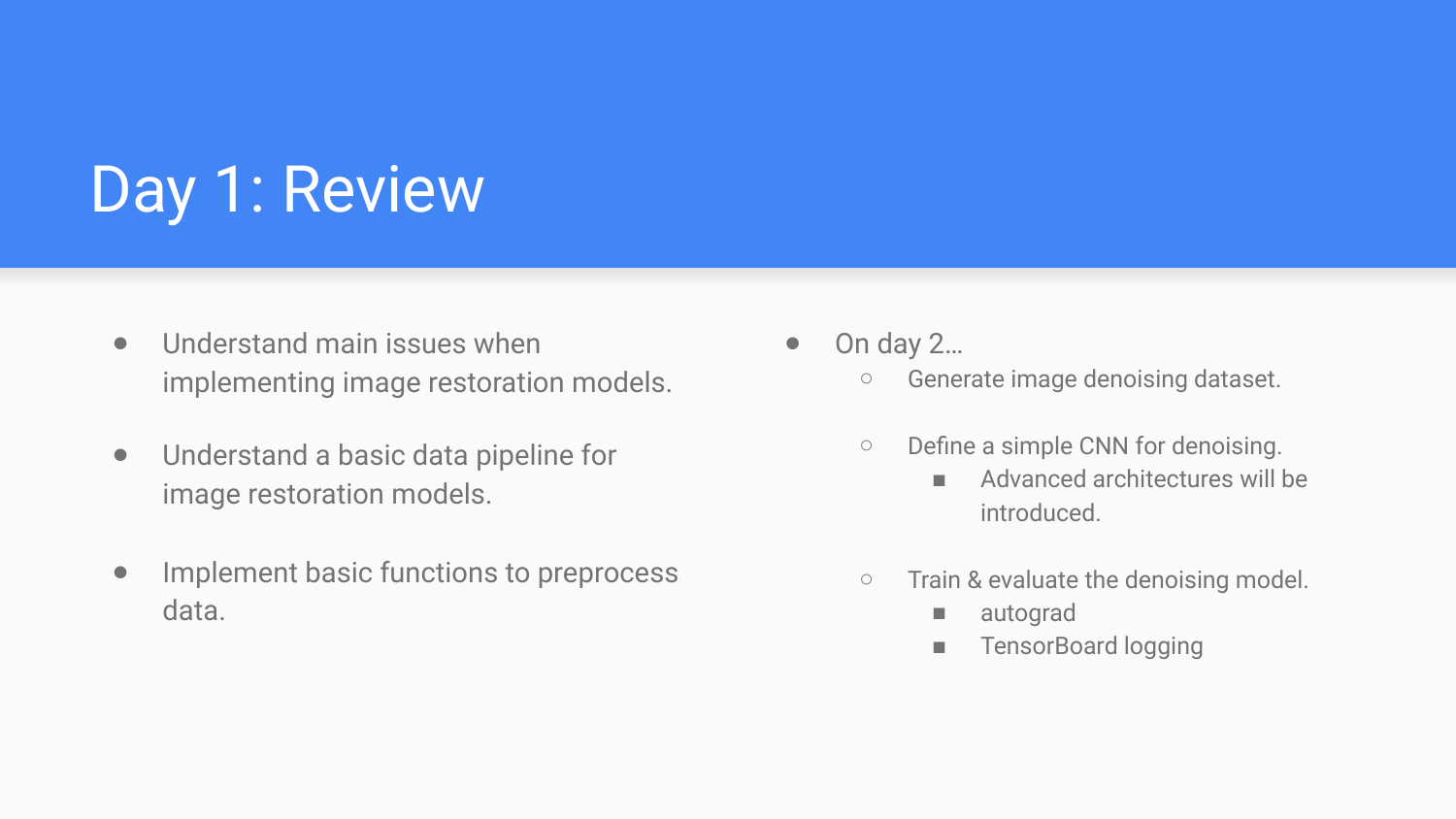

# Day 1: Review
Understand main issues when implementing image restoration models.
Understand a basic data pipeline for image restoration models.
Implement basic functions to preprocess data.
On day 2…
Generate image denoising dataset.
Define a simple CNN for denoising.
Advanced architectures will be introduced.
Train & evaluate the denoising model.
autograd
TensorBoard logging